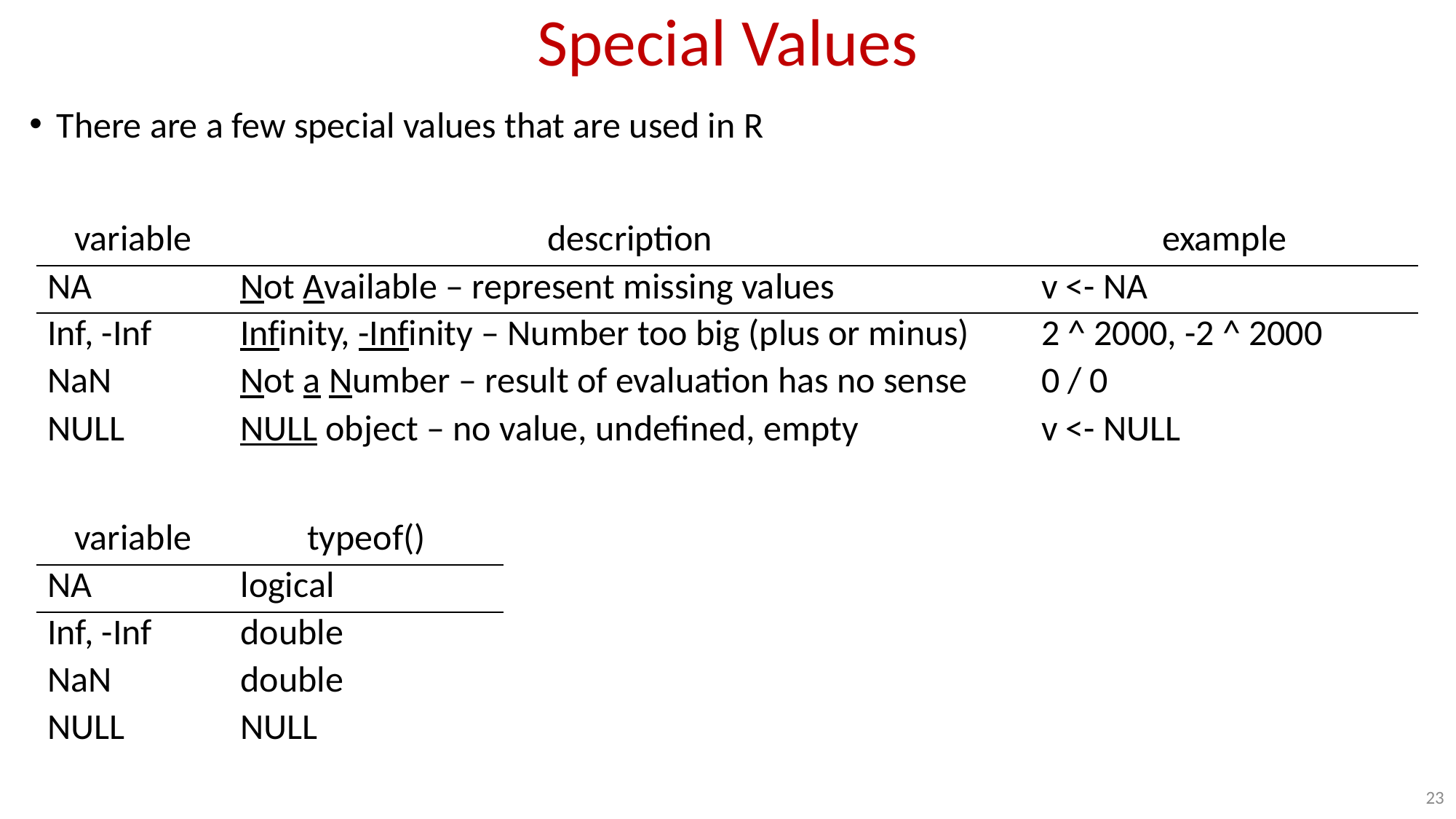

# Special Values
There are a few special values that are used in R

| variable | description | example |
| --- | --- | --- |
| NA | Not Available – represent missing values | v <- NA |
| Inf, -Inf | Infinity, -Infinity – Number too big (plus or minus) | 2 ^ 2000, -2 ^ 2000 |
| NaN | Not a Number – result of evaluation has no sense | 0 / 0 |
| NULL | NULL object – no value, undefined, empty | v <- NULL |
| variable | typeof() |
| --- | --- |
| NA | logical |
| Inf, -Inf | double |
| NaN | double |
| NULL | NULL |
23